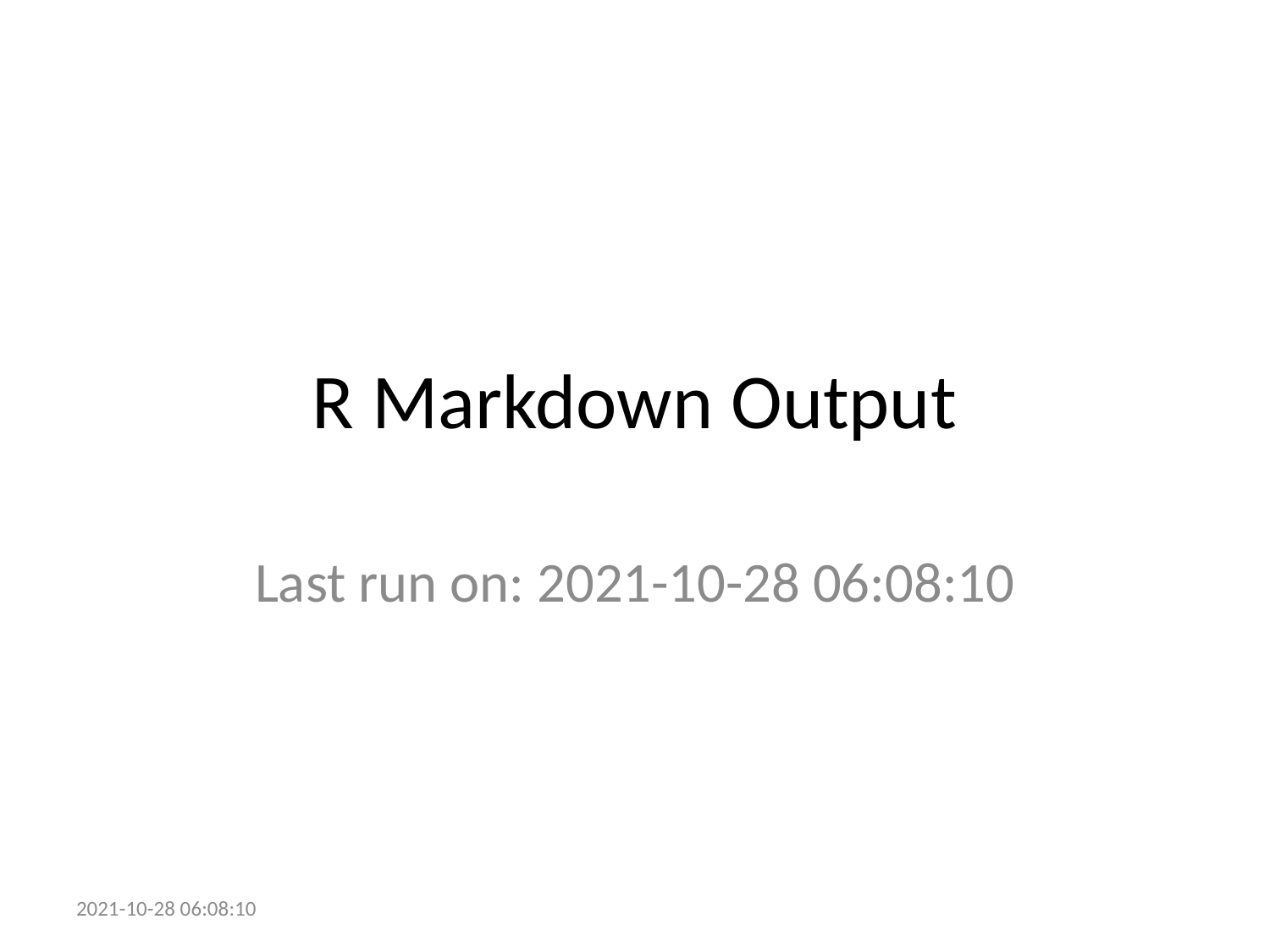

# R Markdown Output
Last run on: 2021-10-28 06:08:10
2021-10-28 06:08:10